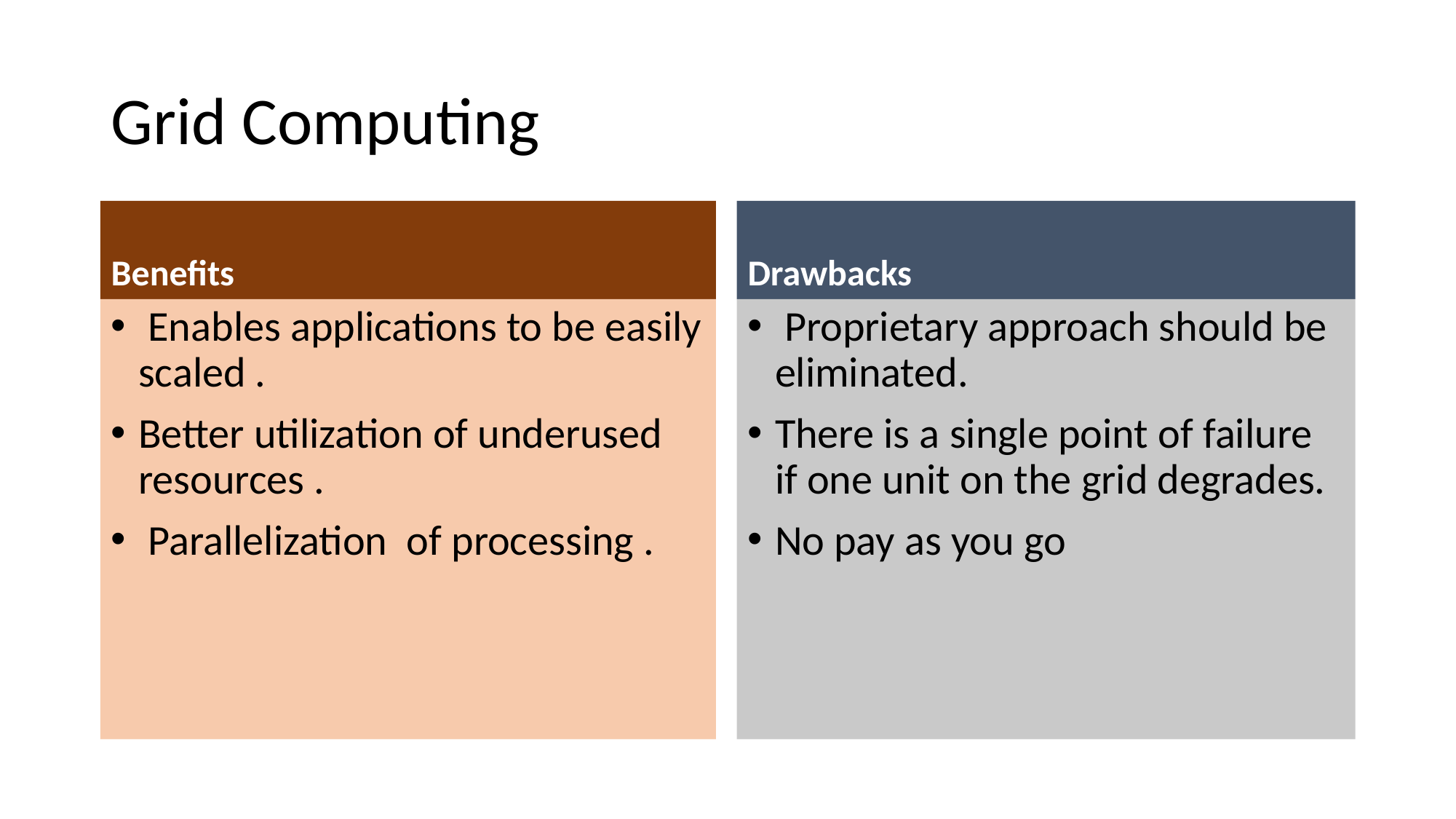

# Grid Computing
Benefits
Drawbacks
 Enables applications to be easily scaled .
Better utilization of underused resources .
 Parallelization  of processing .
 Proprietary approach should be eliminated.
There is a single point of failure if one unit on the grid degrades.
No pay as you go